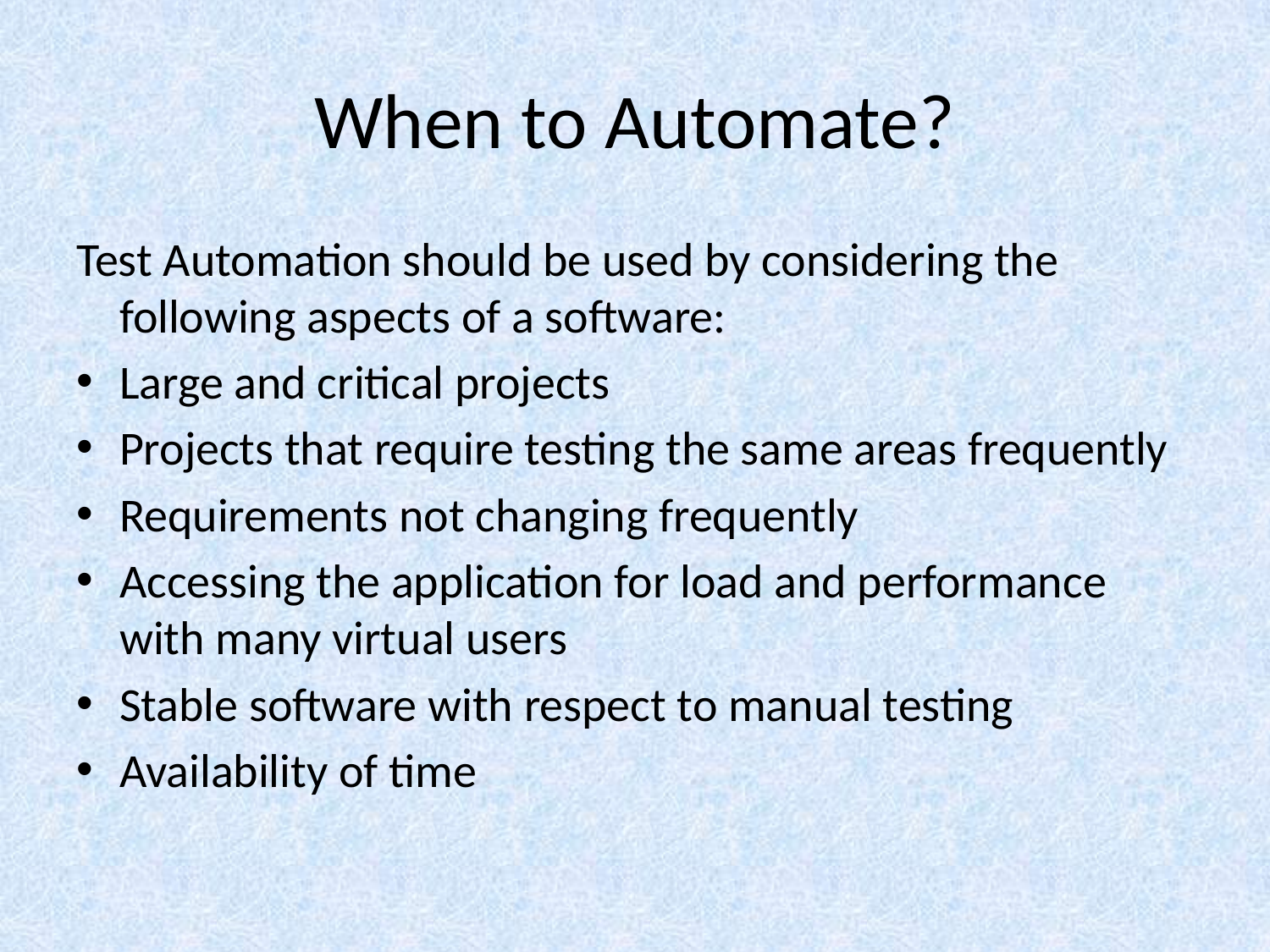

# When to Automate?
Test Automation should be used by considering the following aspects of a software:
Large and critical projects
Projects that require testing the same areas frequently
Requirements not changing frequently
Accessing the application for load and performance with many virtual users
Stable software with respect to manual testing
Availability of time